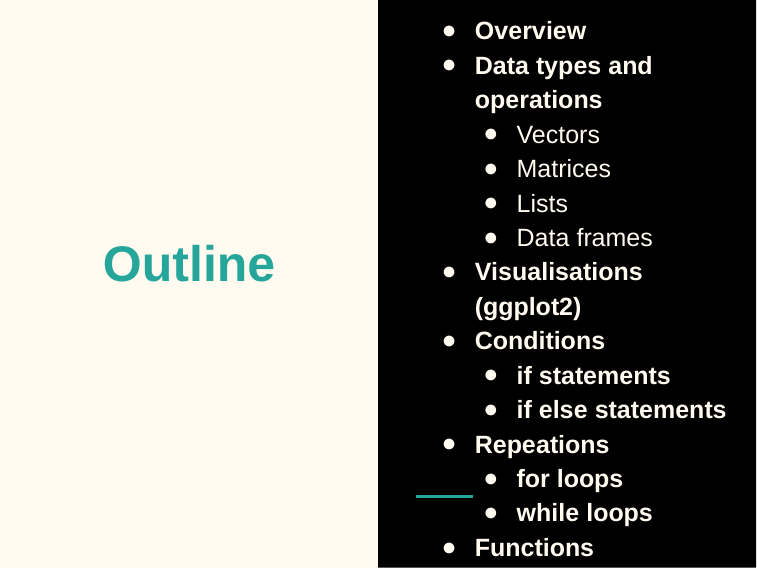

Overview
Data types and operations
Vectors
Matrices
Lists
Data frames
Visualisations (ggplot2)
Conditions
if statements
if else statements
Repeations
for loops
while loops
Functions
# Outline